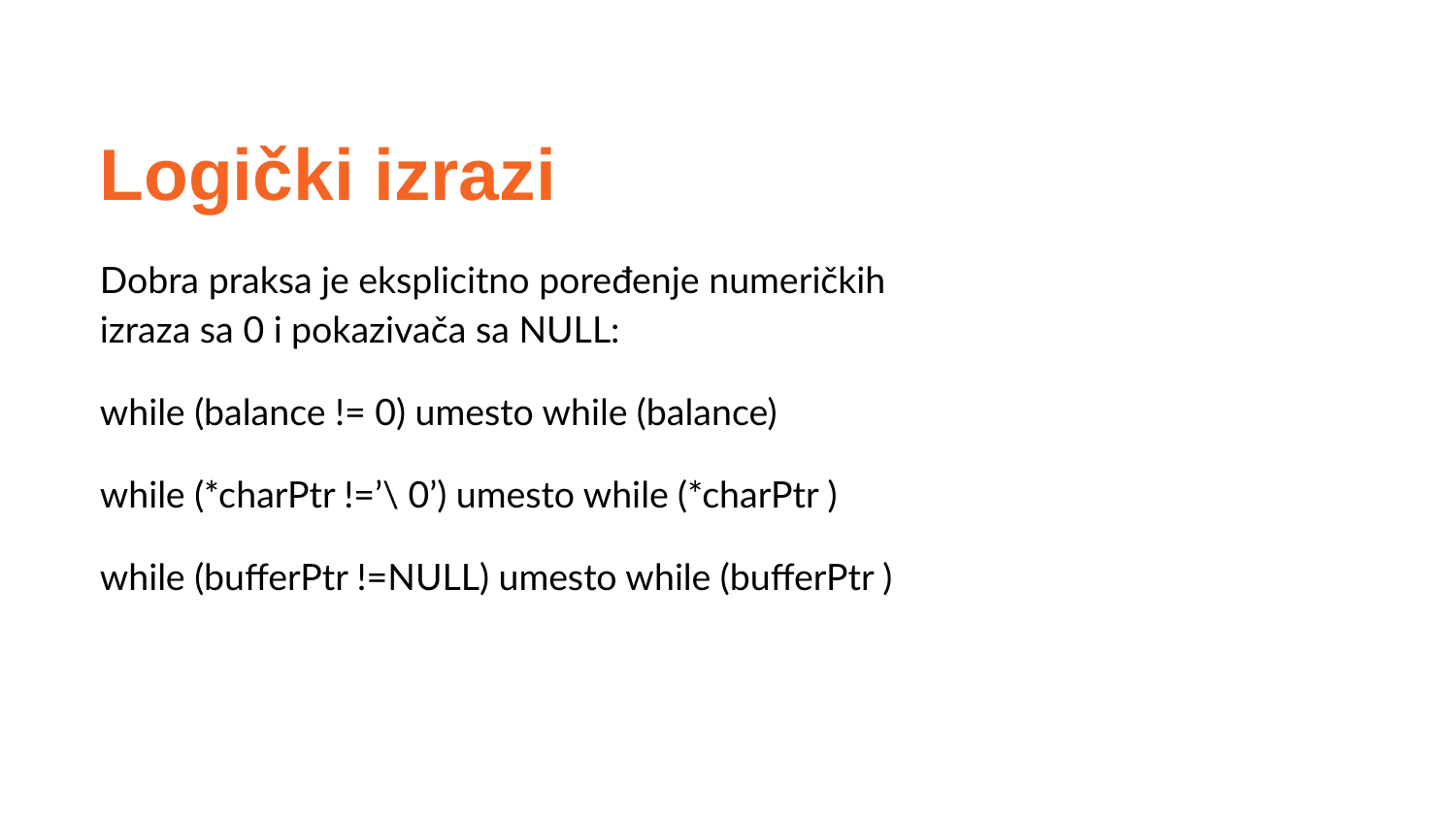

Logički izrazi
Dobra praksa je eksplicitno poređenje numeričkih izraza sa 0 i pokazivača sa NULL:
while (balance != 0) umesto while (balance)
while (*charPtr !=’\ 0’) umesto while (*charPtr )
while (bufferPtr !=NULL) umesto while (bufferPtr )